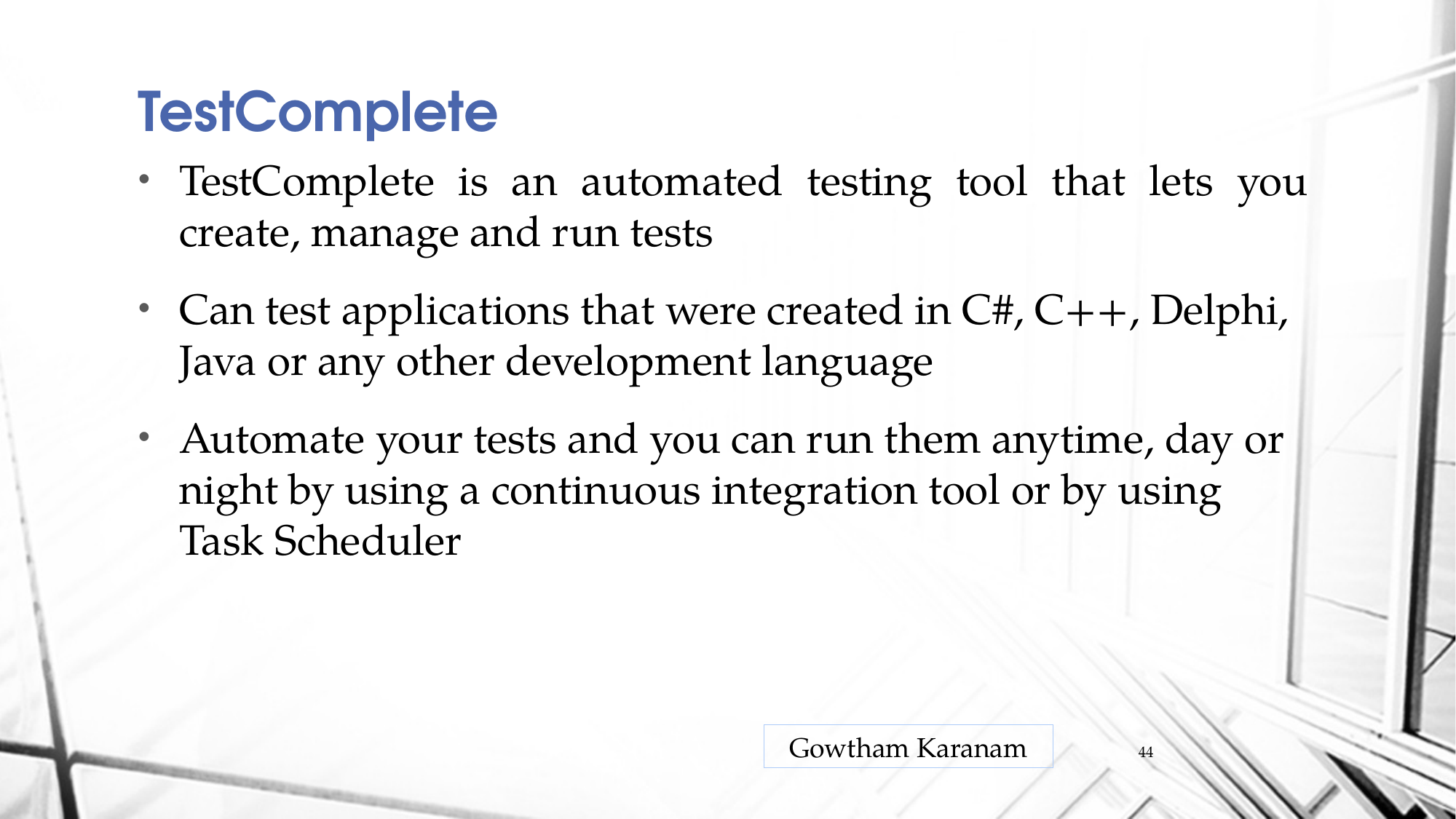

# TestComplete
TestComplete is an automated testing tool that lets you create, manage and run tests
Can test applications that were created in C#, C++, Delphi, Java or any other development language
Automate your tests and you can run them anytime, day or night by using a continuous integration tool or by using Task Scheduler
Gowtham Karanam
44